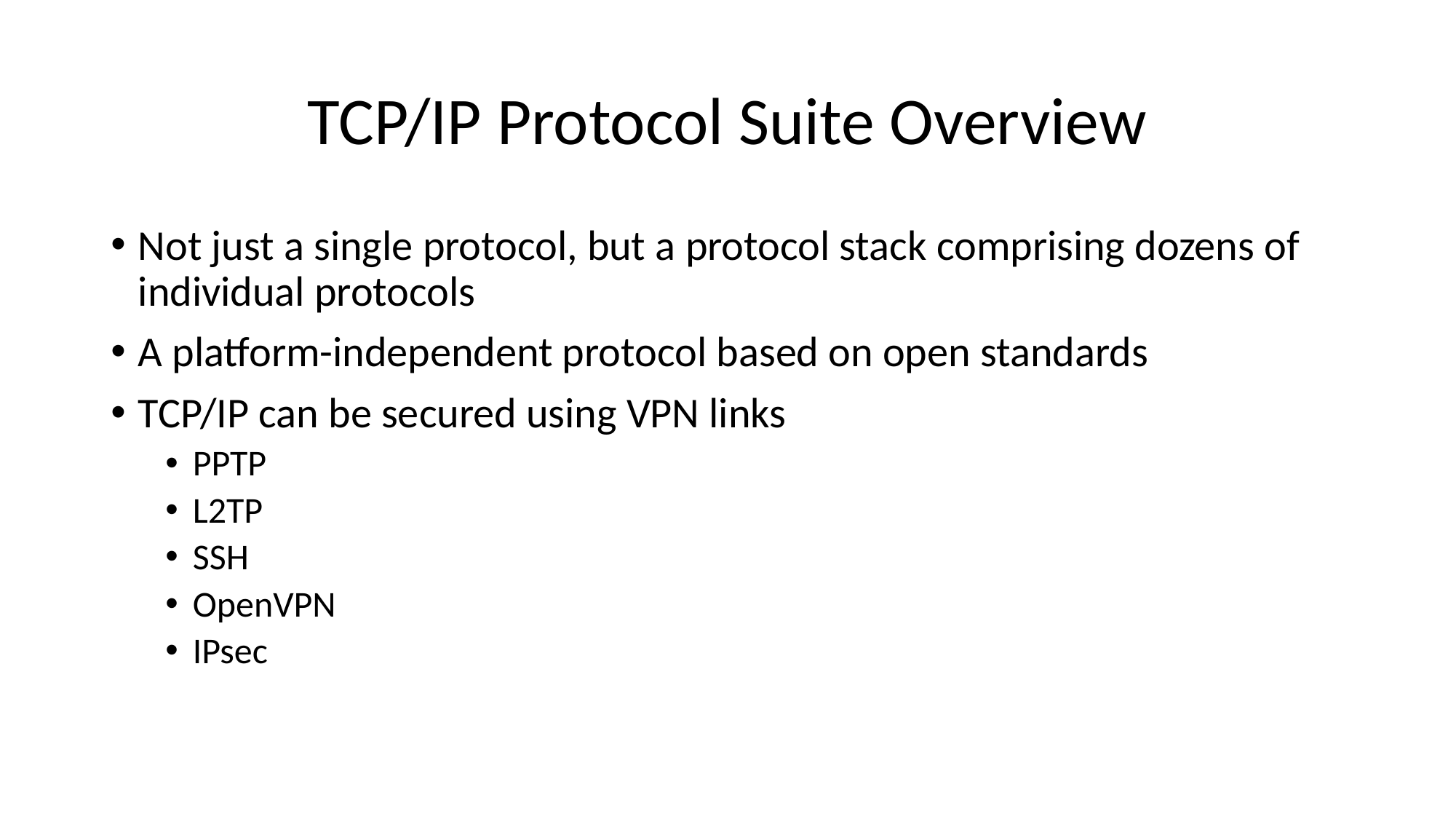

# TCP/IP Protocol Suite Overview
Not just a single protocol, but a protocol stack comprising dozens of individual protocols
A platform-independent protocol based on open standards
TCP/IP can be secured using VPN links
PPTP
L2TP
SSH
OpenVPN
IPsec